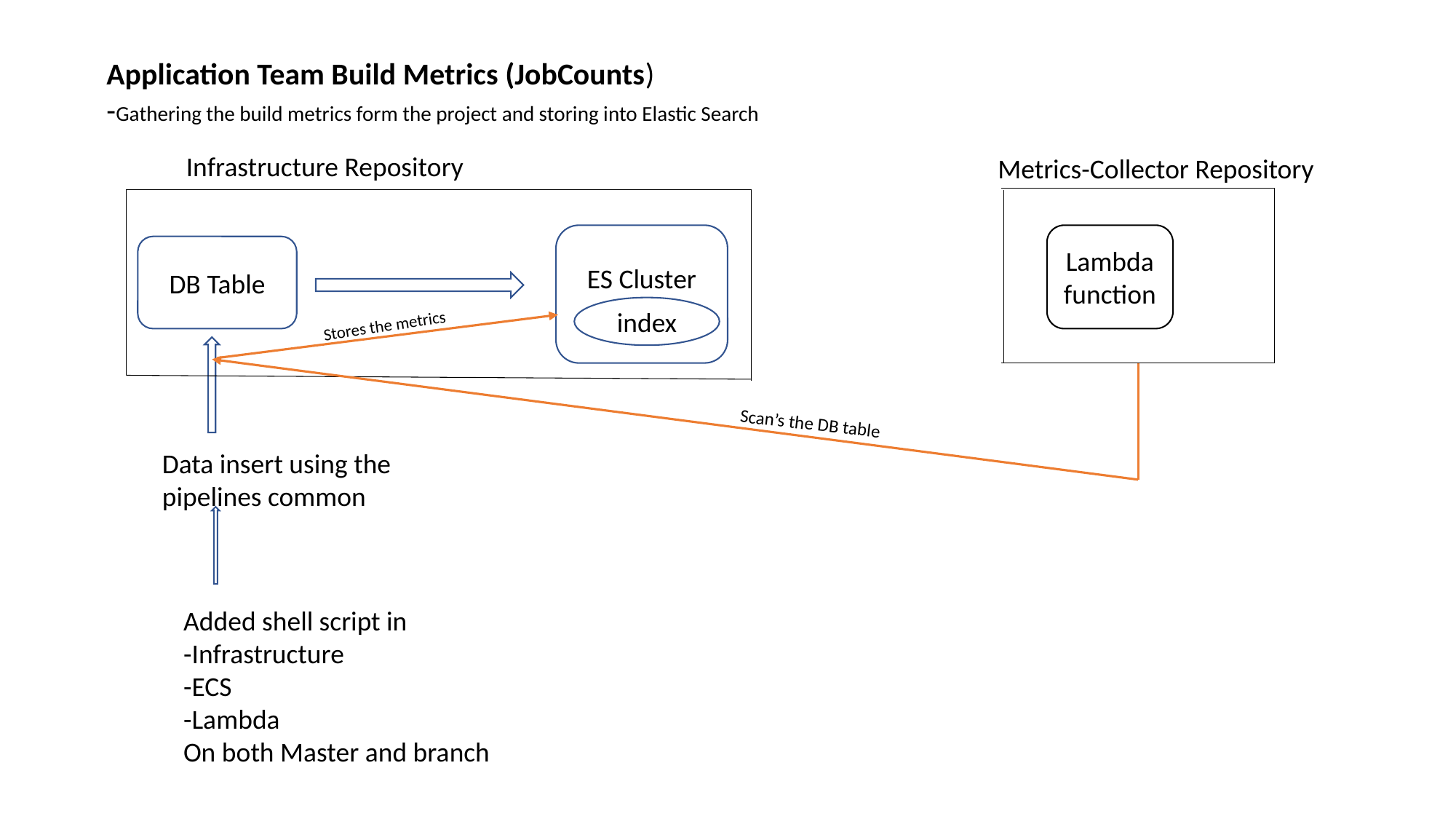

Application Team Build Metrics (JobCounts)
-Gathering the build metrics form the project and storing into Elastic Search
Infrastructure Repository
Metrics-Collector Repository
ES Cluster

Lambda
function
DB Table

index
Stores the metrics

Scan’s the DB table
Data insert using the pipelines common

Added shell script in
-Infrastructure
-ECS
-Lambda
On both Master and branch